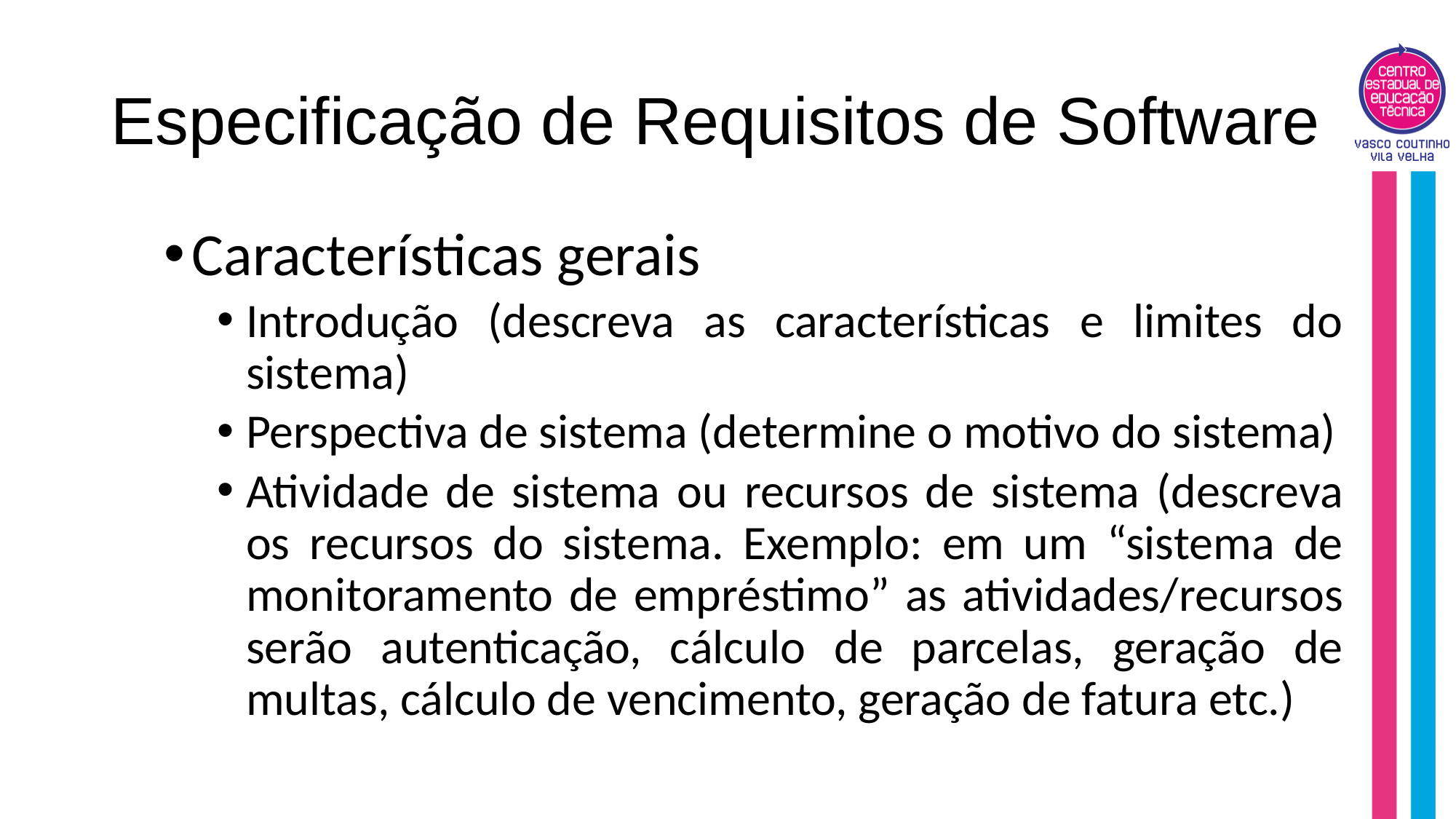

# Especificação de Requisitos de Software
Características gerais
Introdução (descreva as características e limites do sistema)
Perspectiva de sistema (determine o motivo do sistema)
Atividade de sistema ou recursos de sistema (descreva os recursos do sistema. Exemplo: em um “sistema de monitoramento de empréstimo” as atividades/recursos serão autenticação, cálculo de parcelas, geração de multas, cálculo de vencimento, geração de fatura etc.)